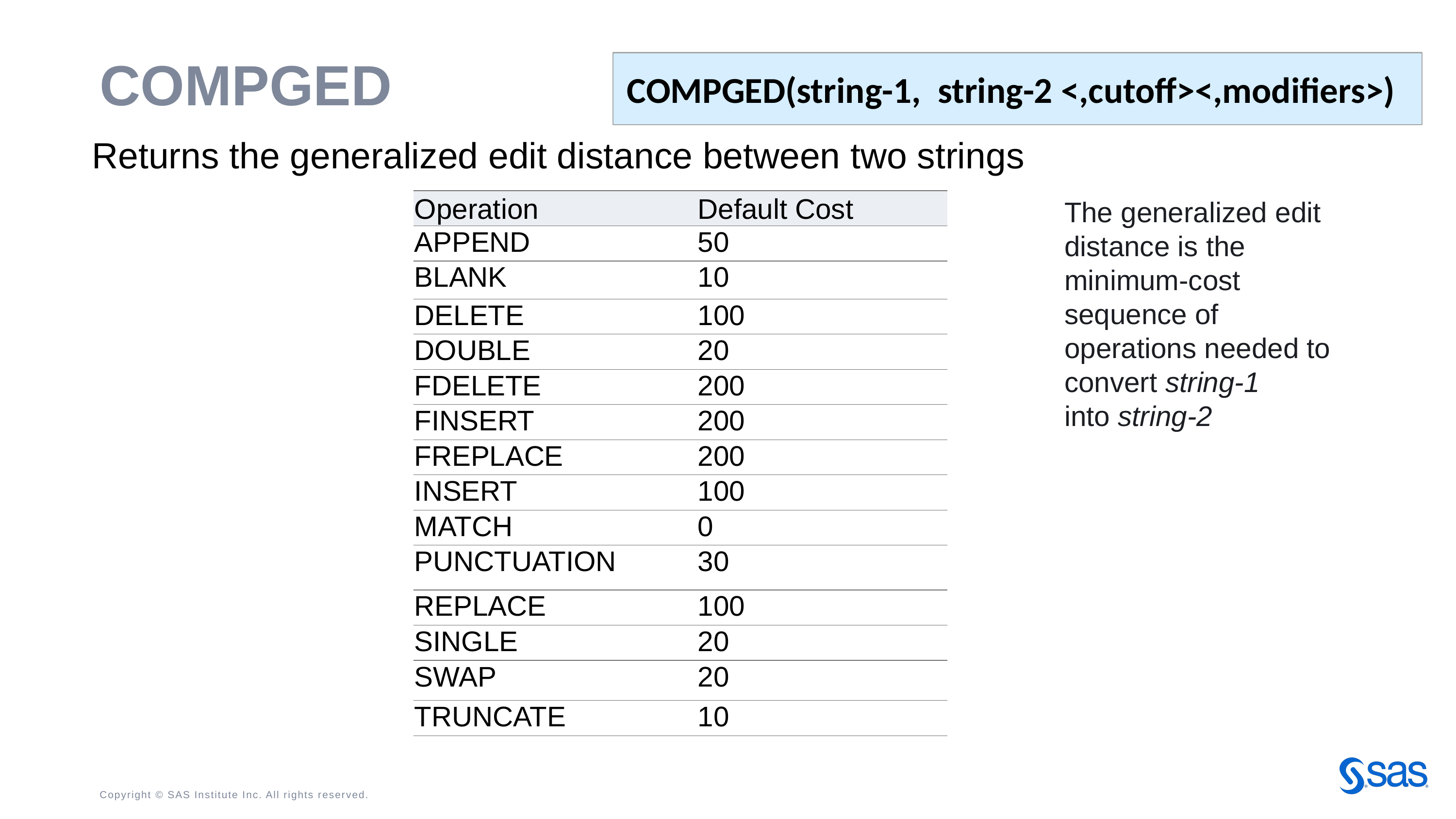

COMPGED(string-1,  string-2 <,cutoff><,modifiers>)
# COMPGED
Returns the generalized edit distance between two strings
| Operation | Default Cost |
| --- | --- |
| APPEND | 50 |
| BLANK | 10 |
| DELETE | 100 |
| DOUBLE | 20 |
| FDELETE | 200 |
| FINSERT | 200 |
| FREPLACE | 200 |
| INSERT | 100 |
| MATCH | 0 |
| PUNCTUATION | 30 |
| REPLACE | 100 |
| SINGLE | 20 |
| SWAP | 20 |
| TRUNCATE | 10 |
The generalized edit distance is the minimum-cost sequence of operations needed to convert string-1 into string-2